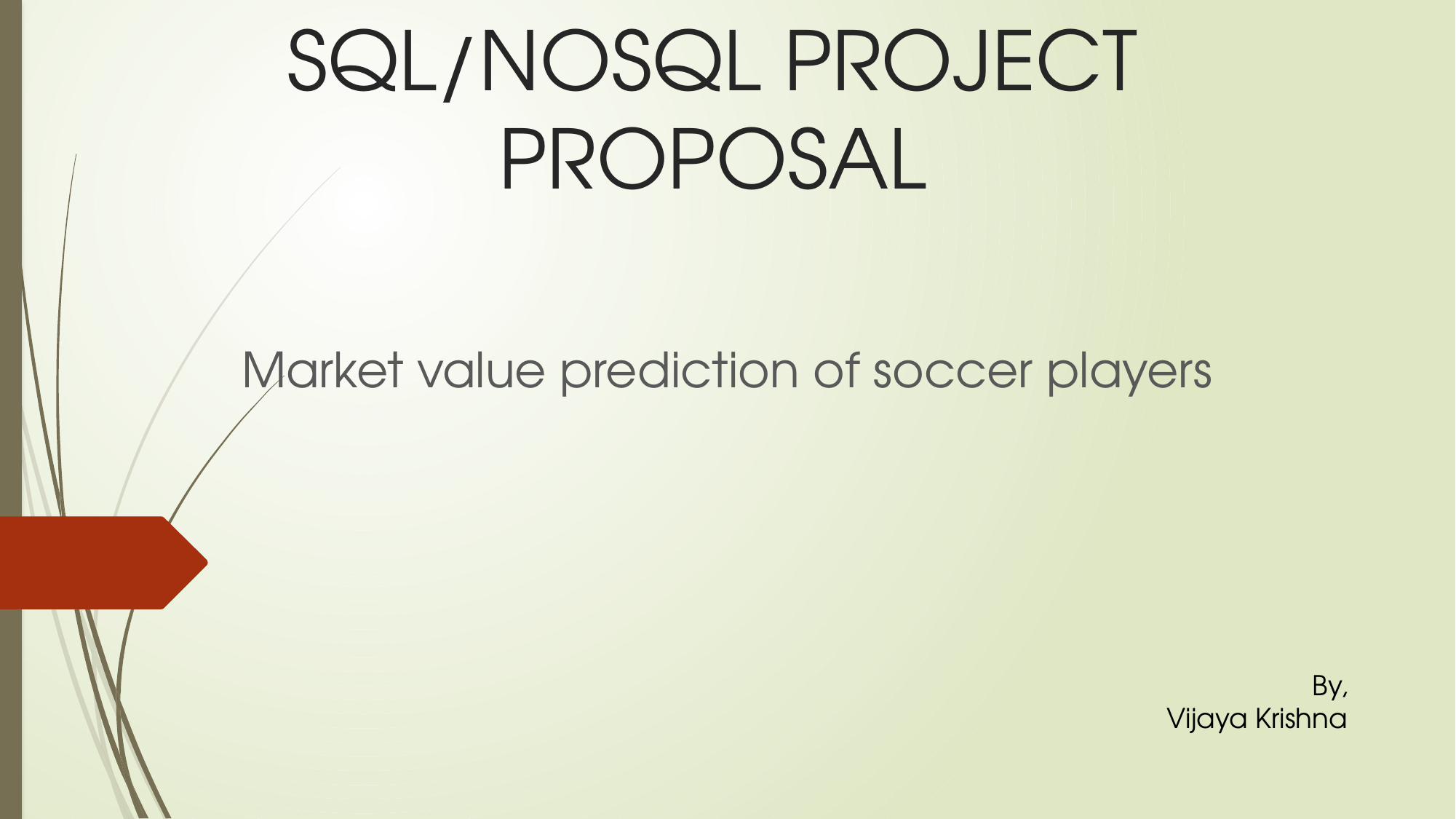

# SQL/NOSQL PROJECT PROPOSAL
Market value prediction of soccer players
By,
Vijaya Krishna